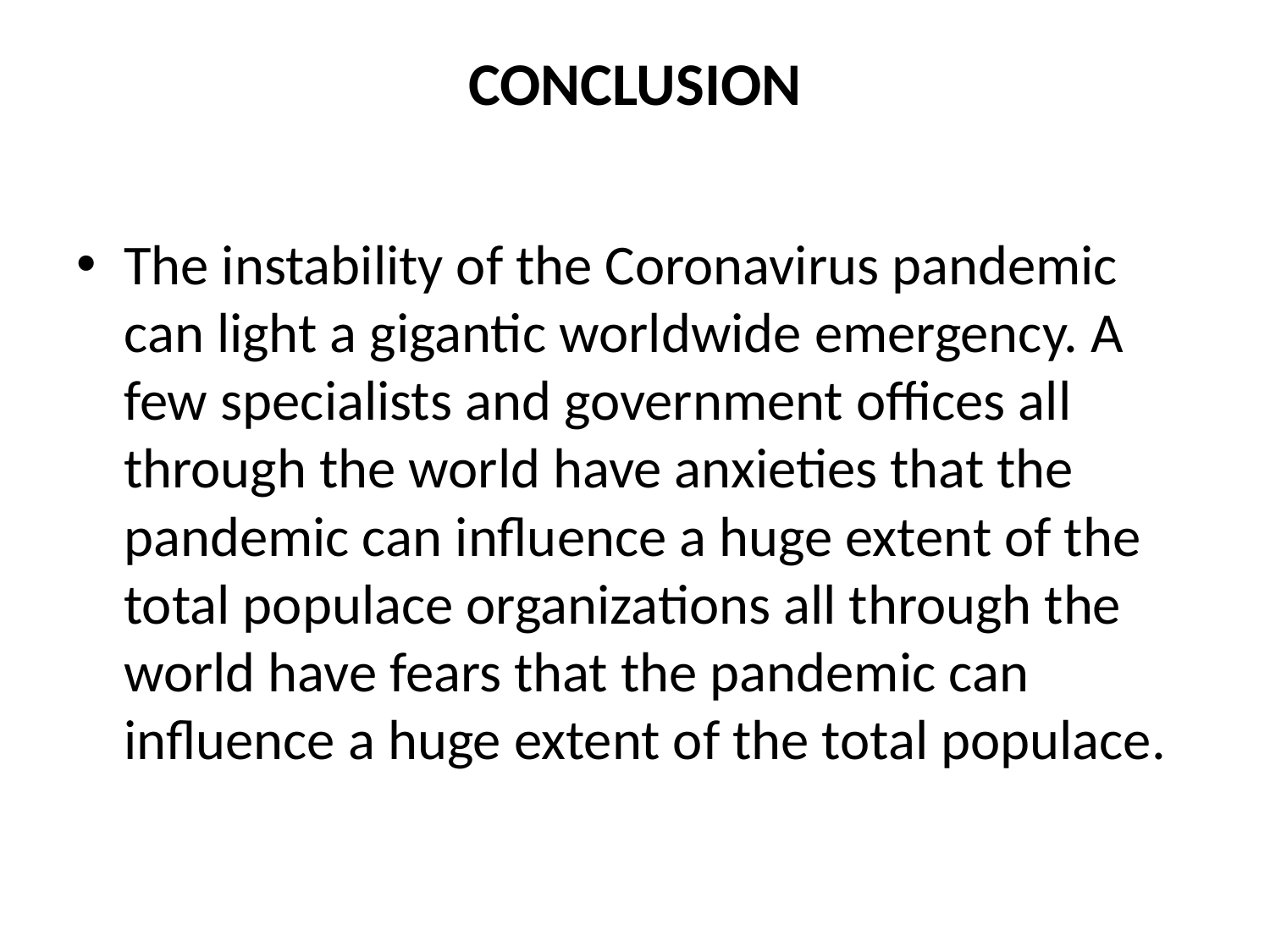

# CONCLUSION
The instability of the Coronavirus pandemic can light a gigantic worldwide emergency. A few specialists and government offices all through the world have anxieties that the pandemic can influence a huge extent of the total populace organizations all through the world have fears that the pandemic can influence a huge extent of the total populace.